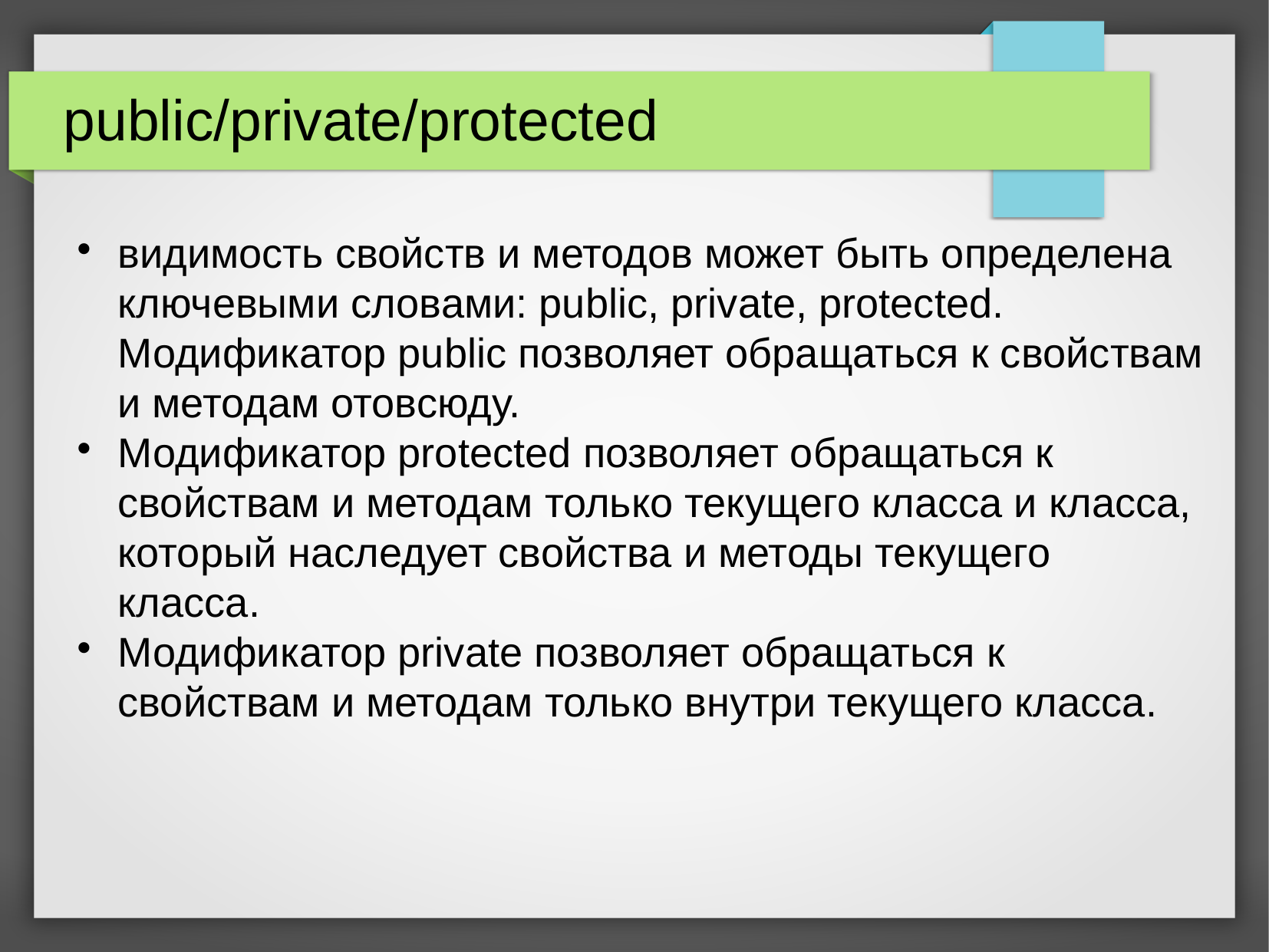

public/private/protected
видимость свойств и методов может быть определена ключевыми словами: public, private, protected. Модификатор public позволяет обращаться к свойствам и методам отовсюду.
Модификатор protected позволяет обращаться к свойствам и методам только текущего класса и класса, который наследует свойства и методы текущего класса.
Модификатор private позволяет обращаться к свойствам и методам только внутри текущего класса.